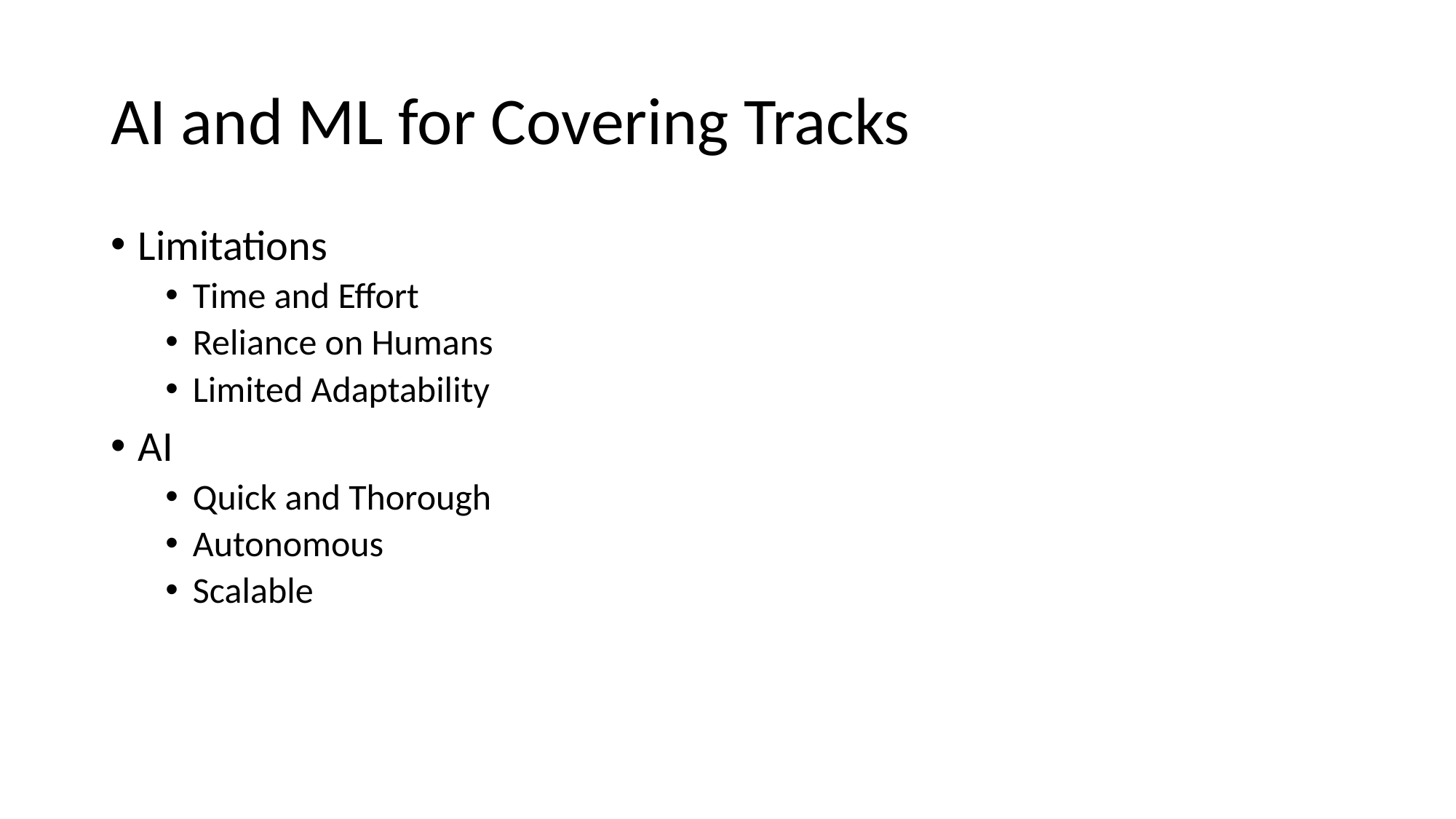

# AI and ML for Covering Tracks
Limitations
Time and Effort
Reliance on Humans
Limited Adaptability
AI
Quick and Thorough
Autonomous
Scalable